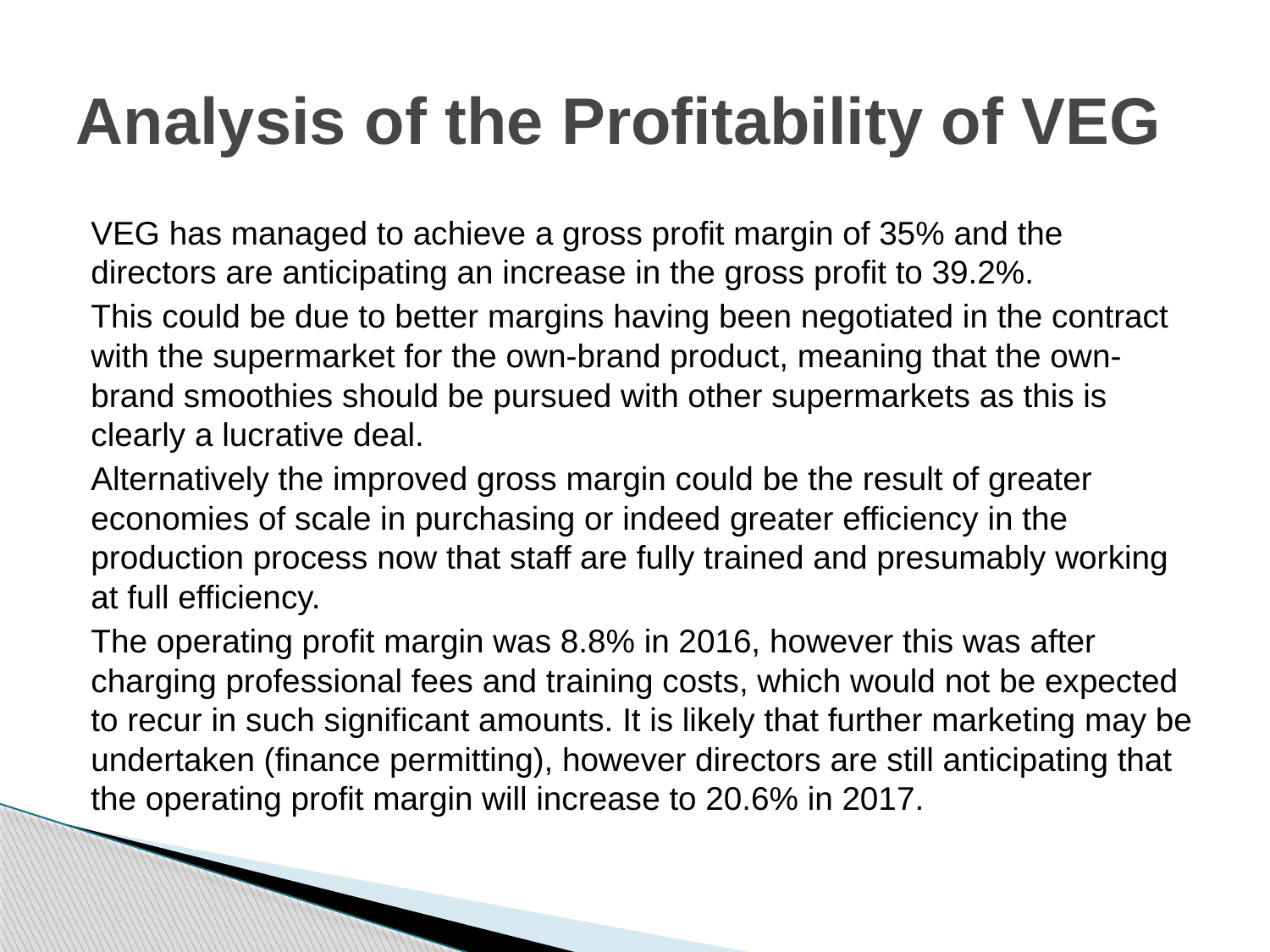

# Analysis of the Profitability of VEG
VEG has managed to achieve a gross profit margin of 35% and the directors are anticipating an increase in the gross profit to 39.2%.
This could be due to better margins having been negotiated in the contract with the supermarket for the own-brand product, meaning that the own-brand smoothies should be pursued with other supermarkets as this is clearly a lucrative deal.
Alternatively the improved gross margin could be the result of greater economies of scale in purchasing or indeed greater efficiency in the production process now that staff are fully trained and presumably working at full efficiency.
The operating profit margin was 8.8% in 2016, however this was after charging professional fees and training costs, which would not be expected to recur in such significant amounts. It is likely that further marketing may be undertaken (finance permitting), however directors are still anticipating that the operating profit margin will increase to 20.6% in 2017.